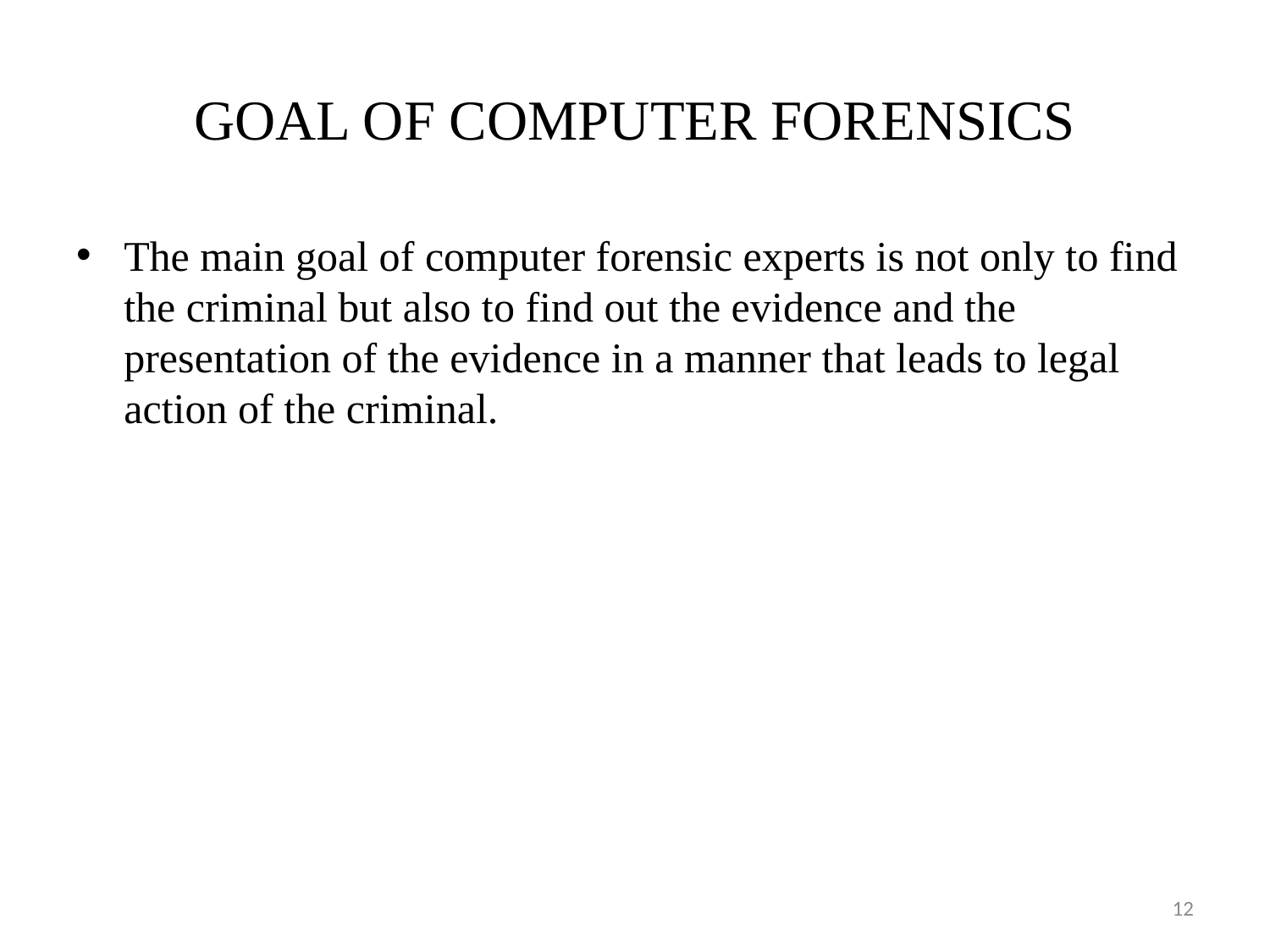

# GOAL OF COMPUTER FORENSICS
The main goal of computer forensic experts is not only to find the criminal but also to find out the evidence and the presentation of the evidence in a manner that leads to legal action of the criminal.

12